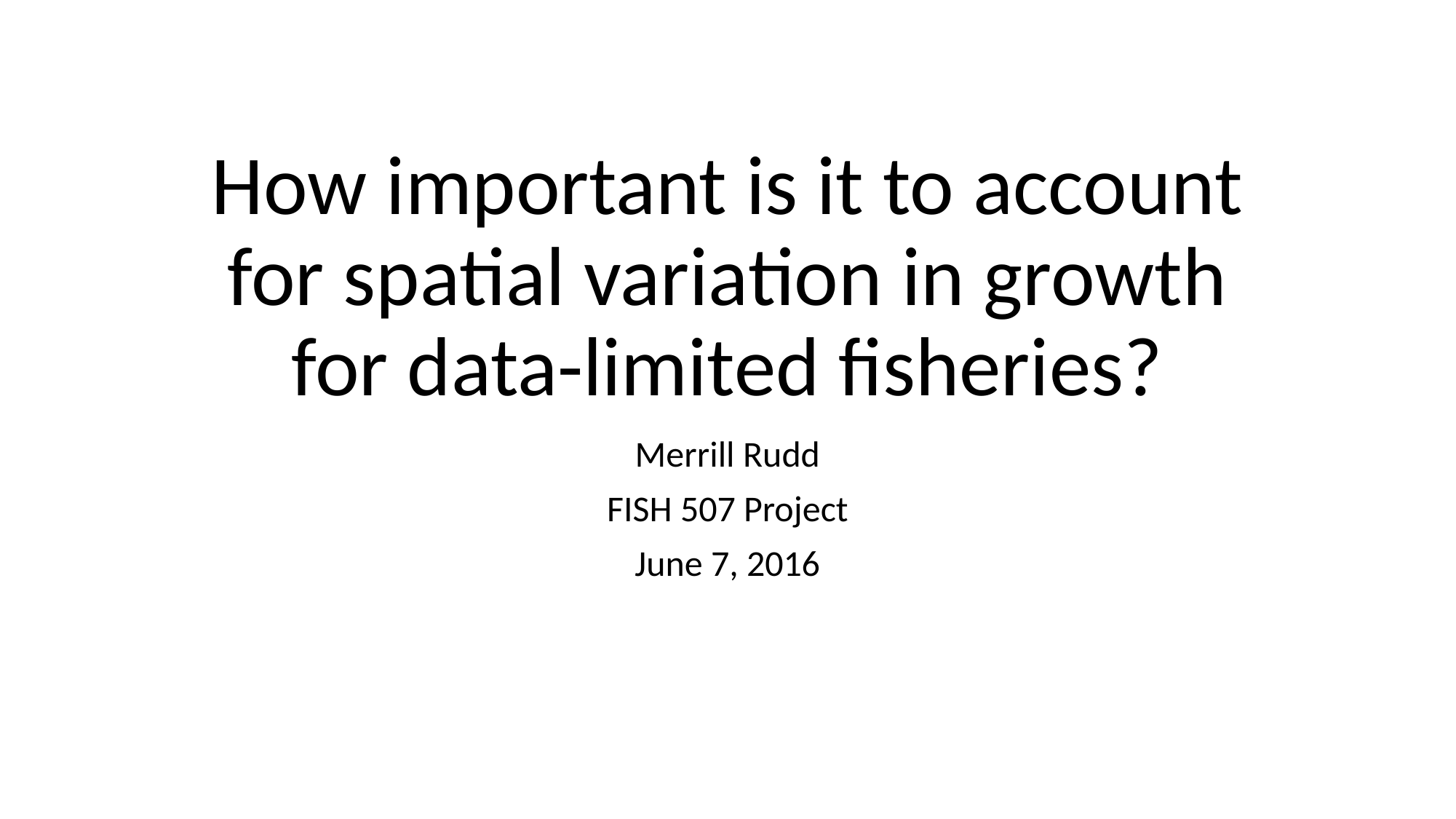

# How important is it to account for spatial variation in growth for data-limited fisheries?
Merrill Rudd
FISH 507 Project
June 7, 2016